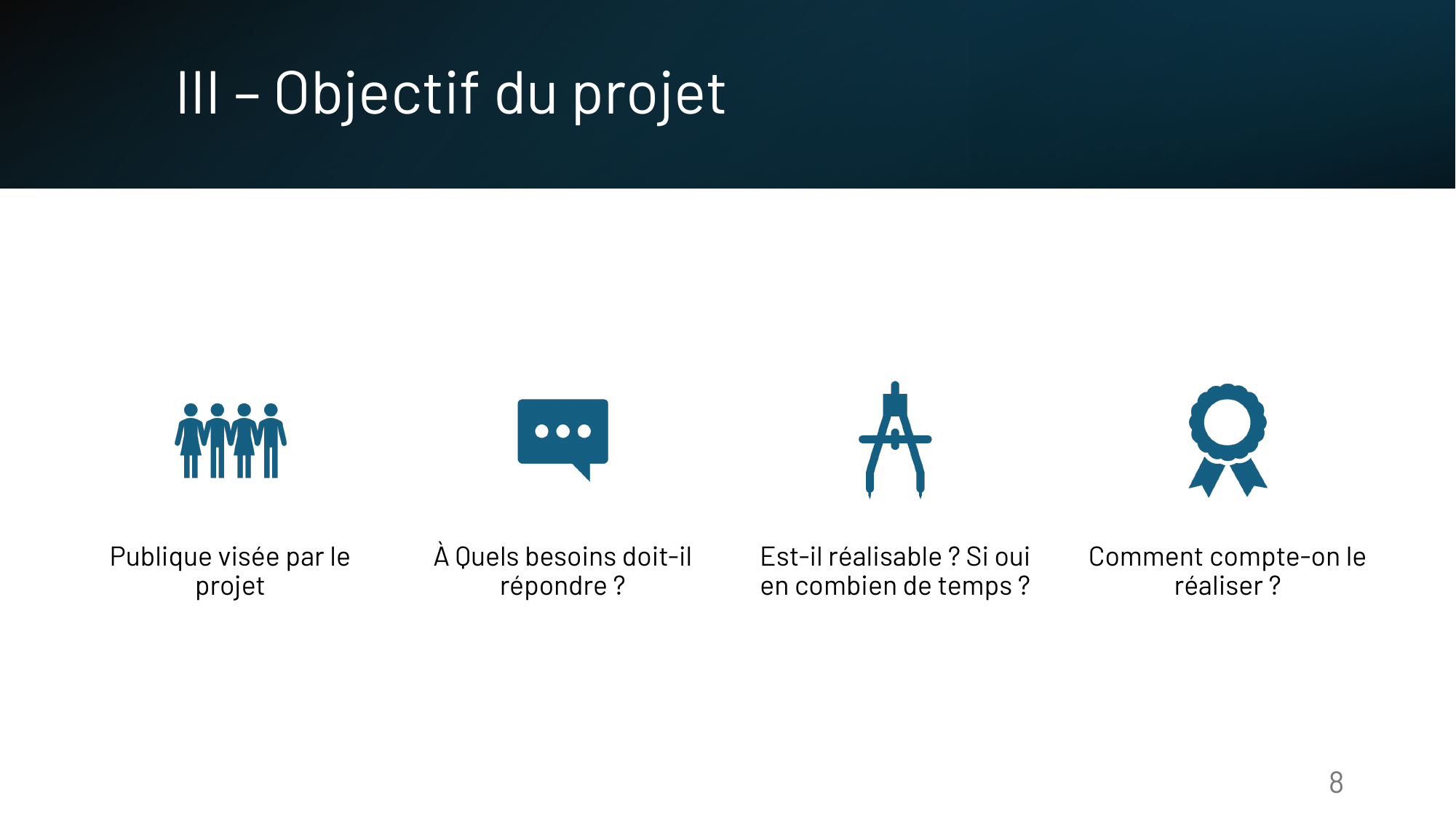

# III – Objectif du projet
Publique visée par le projet
À Quels besoins doit-il répondre ?
Est-il réalisable ? Si oui en combien de temps ?
Comment compte-on le réaliser ?
8